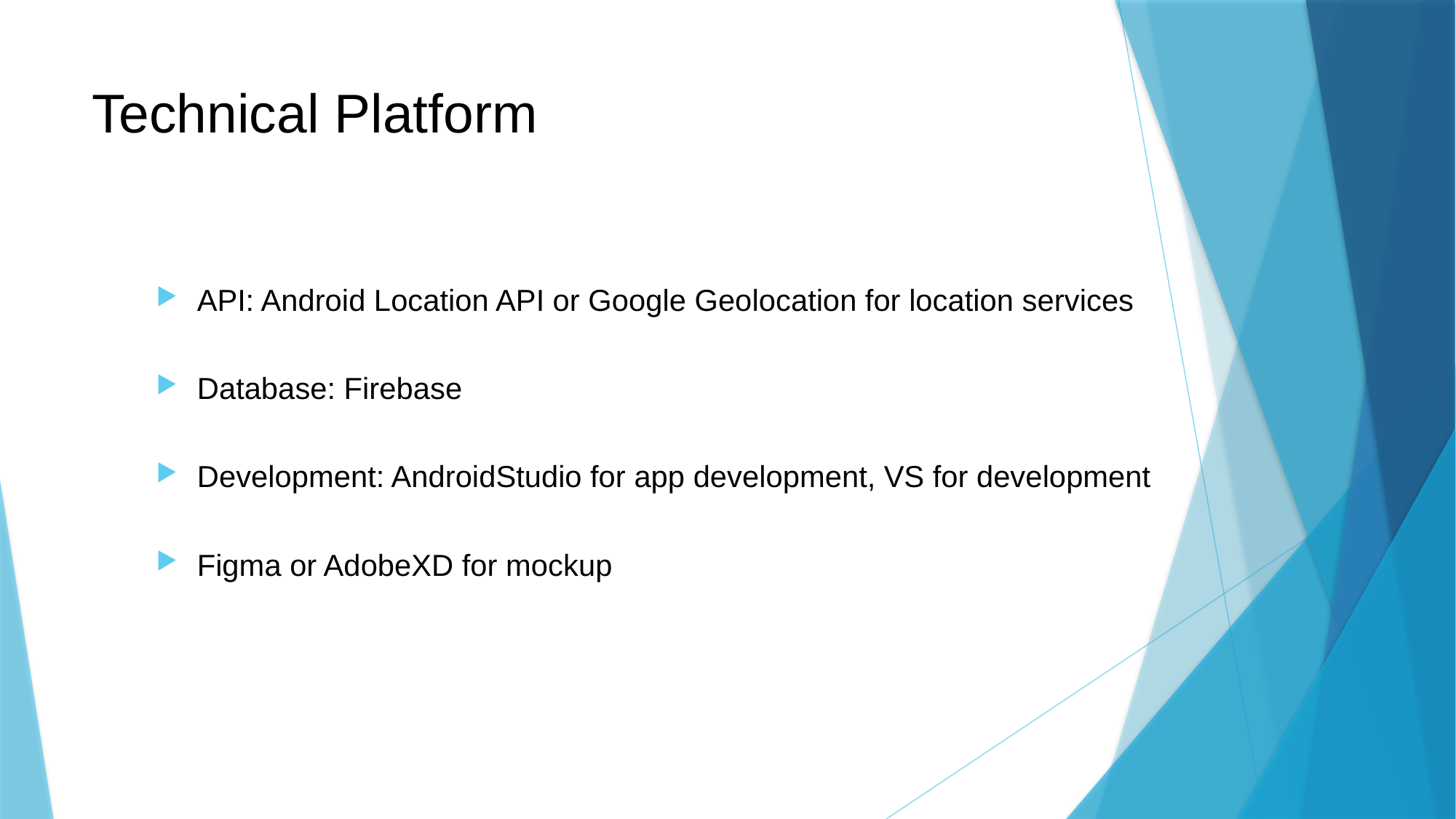

# Technical Platform
API: Android Location API or Google Geolocation for location services
Database: Firebase
Development: AndroidStudio for app development, VS for development
Figma or AdobeXD for mockup